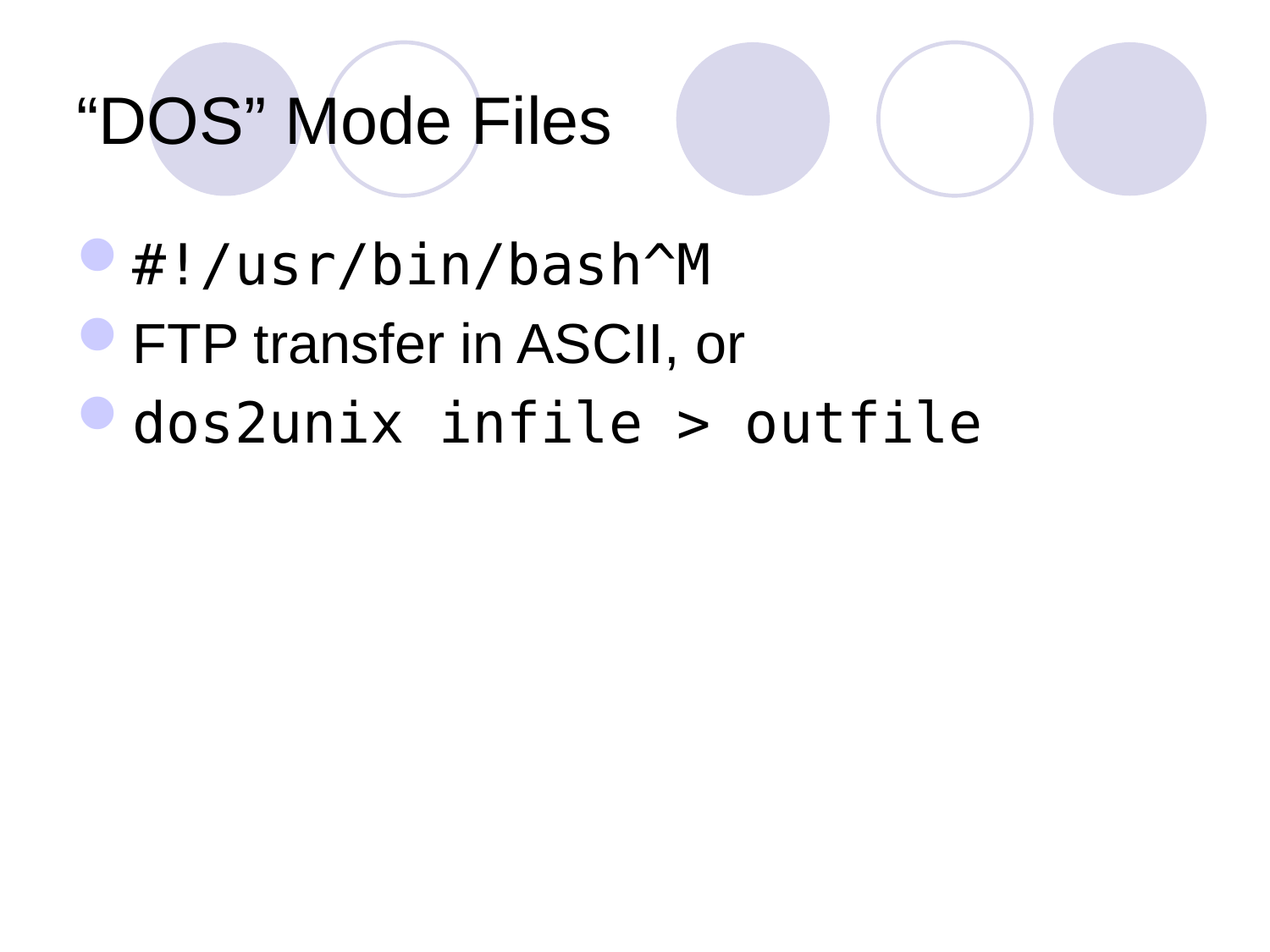

# “DOS” Mode Files
#!/usr/bin/bash^M
FTP transfer in ASCII, or
dos2unix infile > outfile